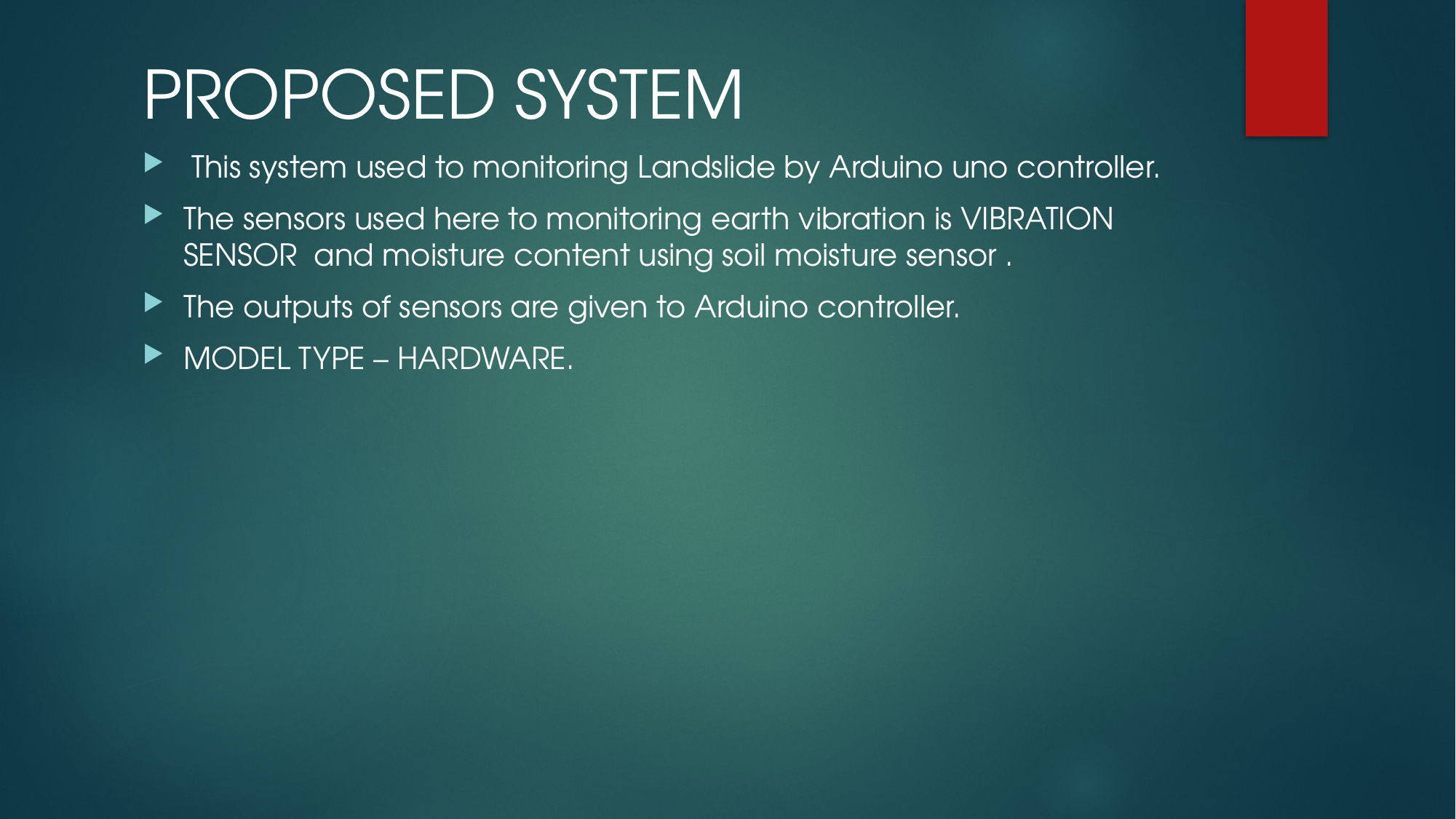

PROPOSED SYSTEM
 This system used to monitoring Landslide by Arduino uno controller.
The sensors used here to monitoring earth vibration is VIBRATION SENSOR  and moisture content using soil moisture sensor .
The outputs of sensors are given to Arduino controller.
MODEL TYPE – HARDWARE.